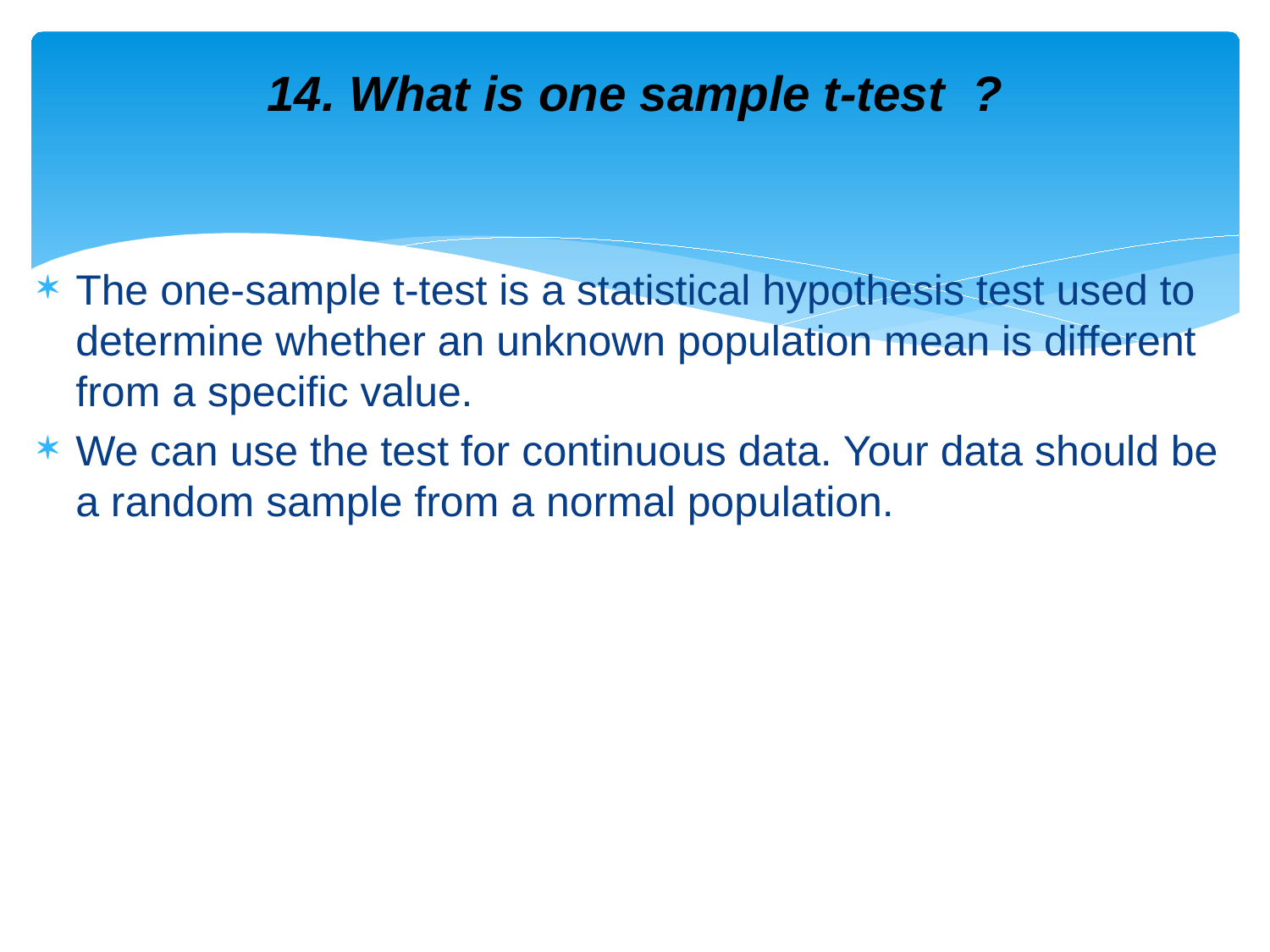

# 14. What is one sample t-test  ?
The one-sample t-test is a statistical hypothesis test used to determine whether an unknown population mean is different from a specific value.
We can use the test for continuous data. Your data should be a random sample from a normal population.